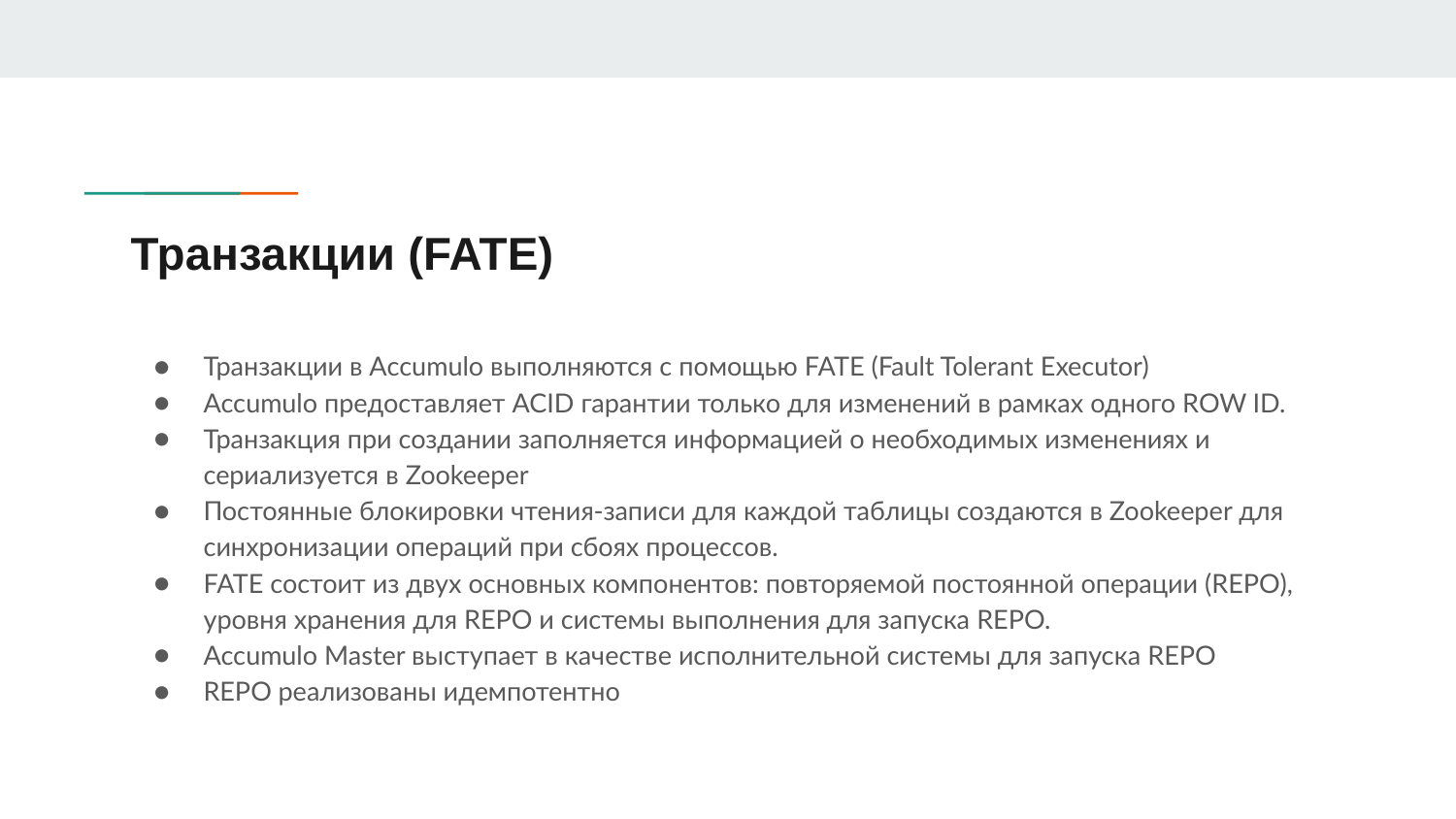

# Транзакции (FATE)
Транзакции в Accumulo выполняются с помощью FATE (Fault Tolerant Executor)
Accumulo предоставляет ACID гарантии только для изменений в рамках одного ROW ID.
Транзакция при создании заполняется информацией о необходимых изменениях и сериализуется в Zookeeper
Постоянные блокировки чтения-записи для каждой таблицы создаются в Zookeeper для синхронизации операций при сбоях процессов.
FATE состоит из двух основных компонентов: повторяемой постоянной операции (REPO), уровня хранения для REPO и системы выполнения для запуска REPO.
Accumulo Master выступает в качестве исполнительной системы для запуска REPO
REPO реализованы идемпотентно